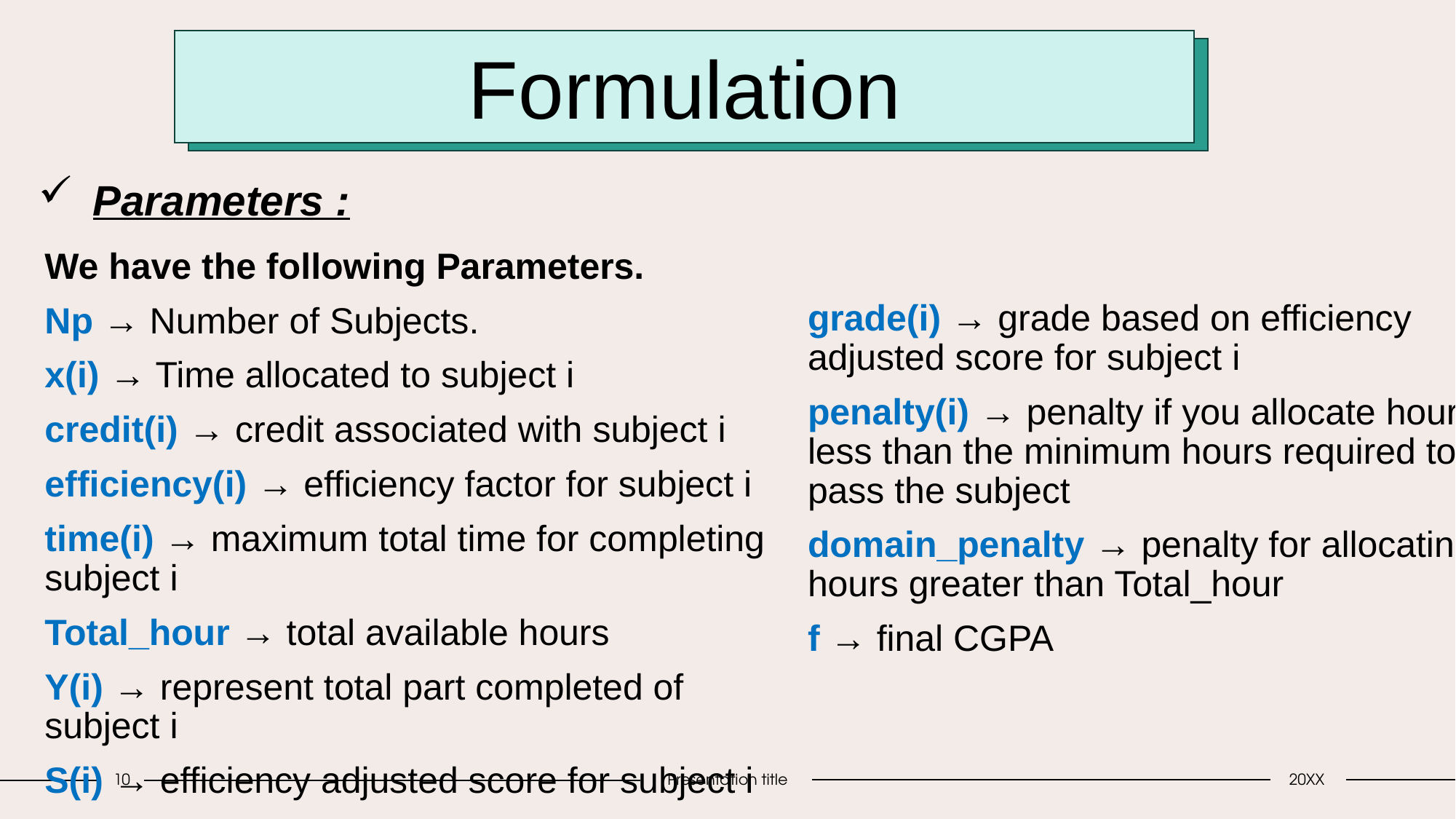

Formulation

Parameters :
We have the following Parameters.
Np → Number of Subjects.
x(i) → Time allocated to subject i
credit(i) → credit associated with subject i
efficiency(i) → efficiency factor for subject i
time(i) → maximum total time for completing subject i
Total_hour → total available hours
Y(i) → represent total part completed of subject i
S(i) → efficiency adjusted score for subject i

grade(i) → grade based on efficiency adjusted score for subject i
penalty(i) → penalty if you allocate hours less than the minimum hours required to pass the subject
domain_penalty → penalty for allocating hours greater than Total_hour
f → final CGPA

10
Presentation title
20XX